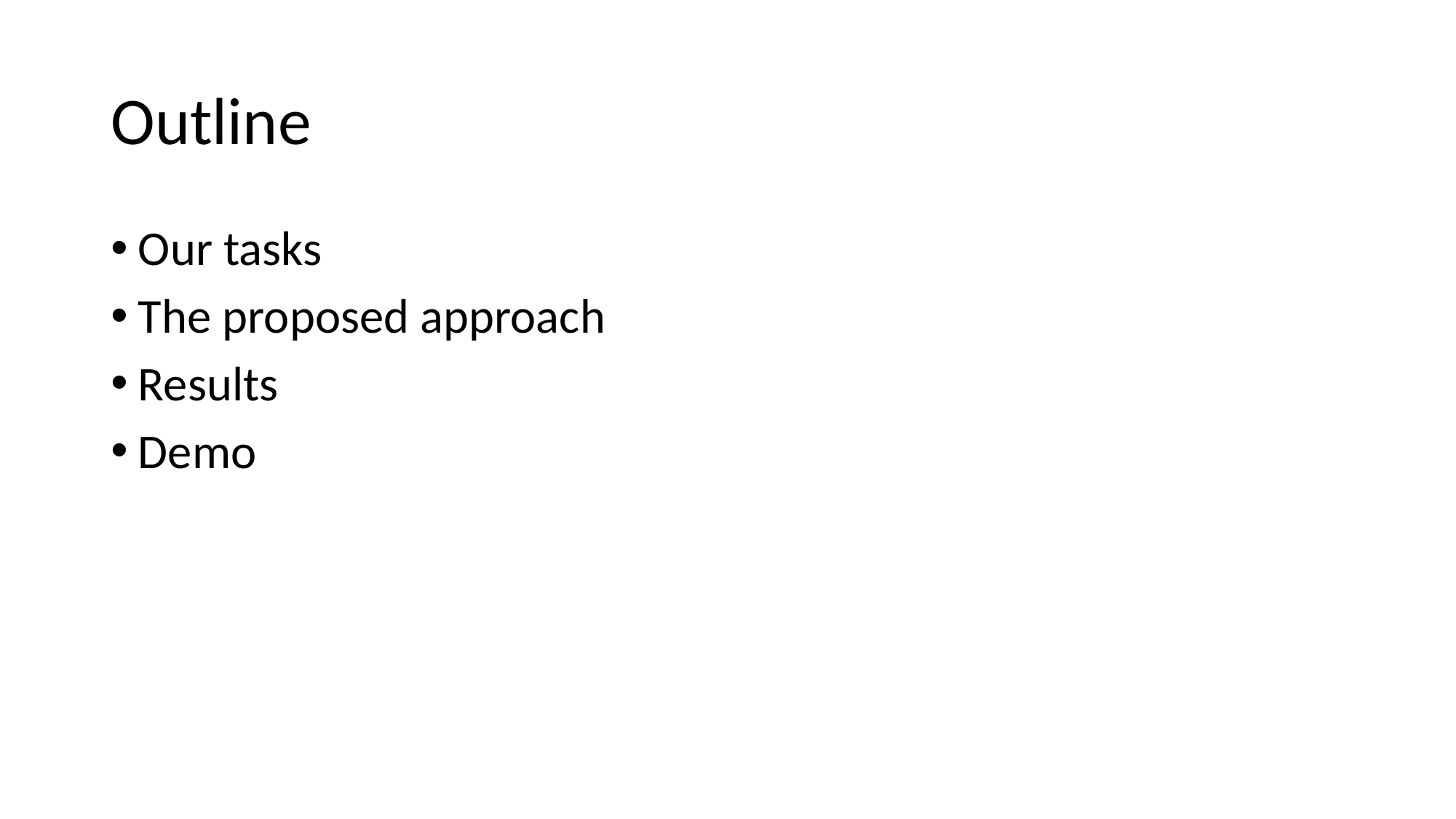

# Outline
Our tasks
The proposed approach
Results
Demo